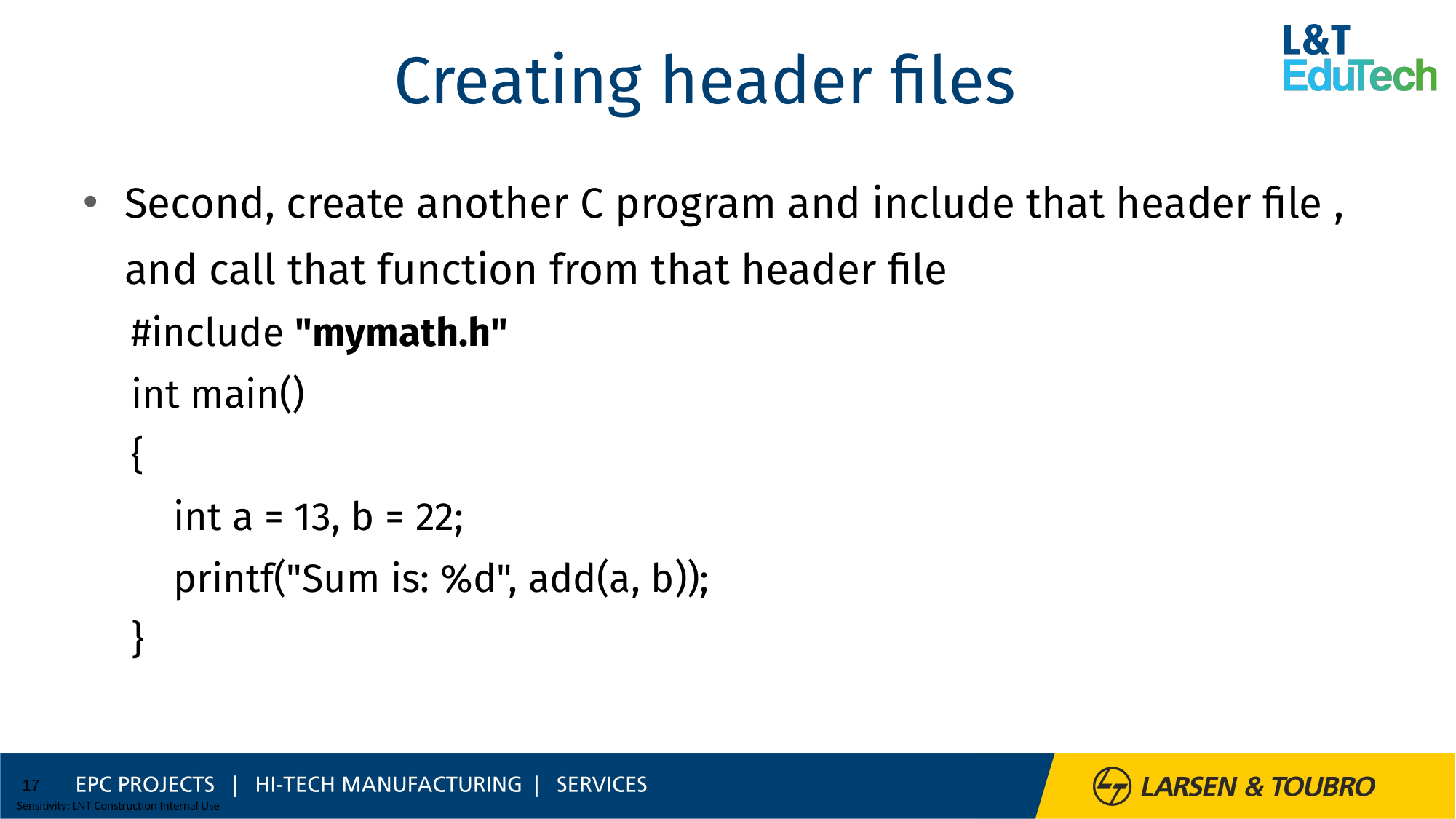

# Creating header files
Second, create another C program and include that header file , and call that function from that header file
#include "mymath.h"
int main()
{
    int a = 13, b = 22;
    printf("Sum is: %d", add(a, b));
}